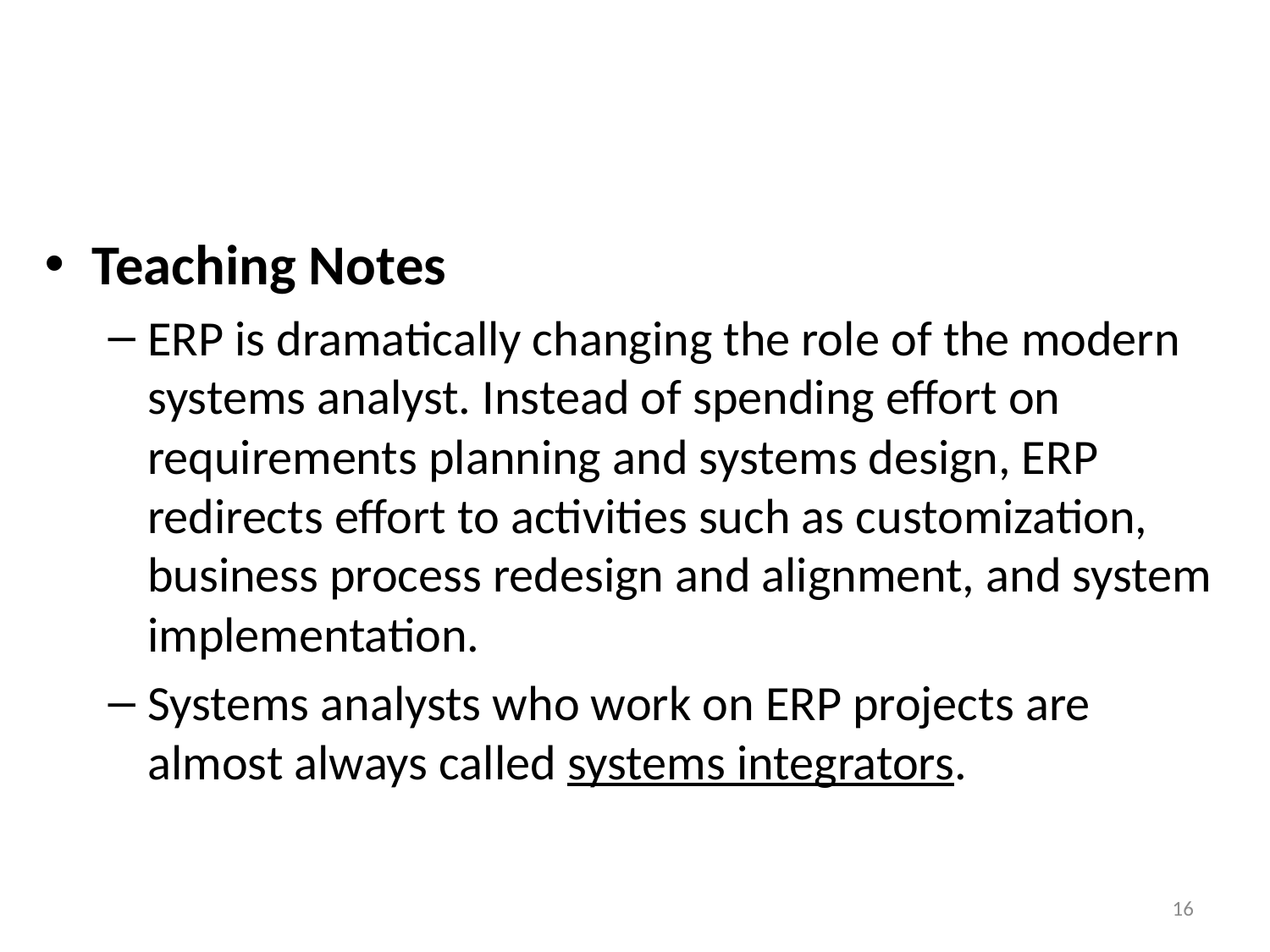

#
Teaching Notes
ERP is dramatically changing the role of the modern systems analyst. Instead of spending effort on requirements planning and systems design, ERP redirects effort to activities such as customization, business process redesign and alignment, and system implementation.
Systems analysts who work on ERP projects are almost always called systems integrators.

16